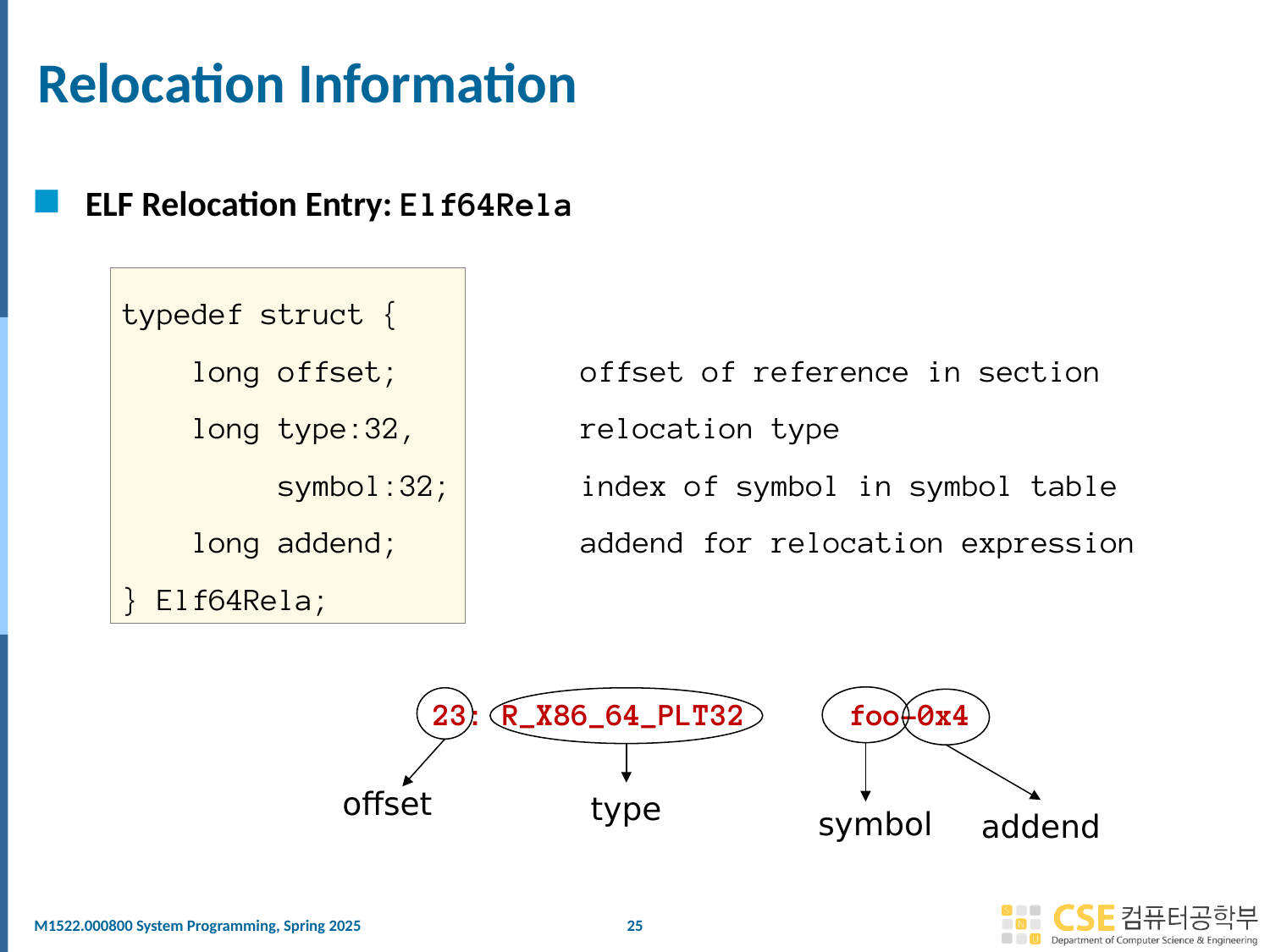

# Relocation Information
ELF Relocation Entry: Elf64Rela
offset of reference in section
relocation type
index of symbol in symbol table
addend for relocation expression
typedef struct {
    long offset;
    long type:32,
         symbol:32;
    long addend;
} Elf64Rela;

symbol

offset
23: R_X86_64_PLT32      foo-0x4

type

addend